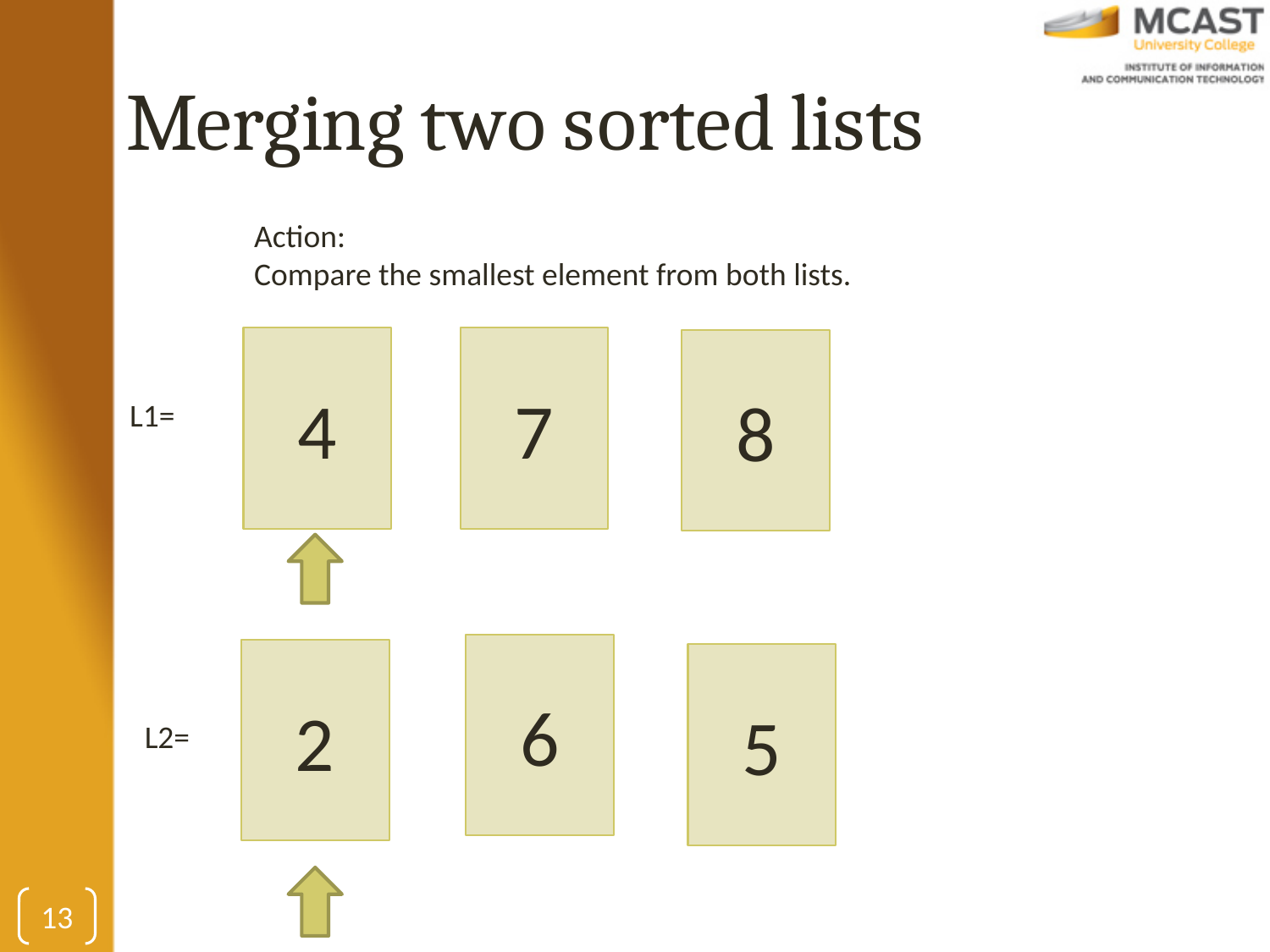

# Merging two sorted lists
Action:
Compare the smallest element from both lists.

4
7
8
L1=

6
2
5
L2=

13